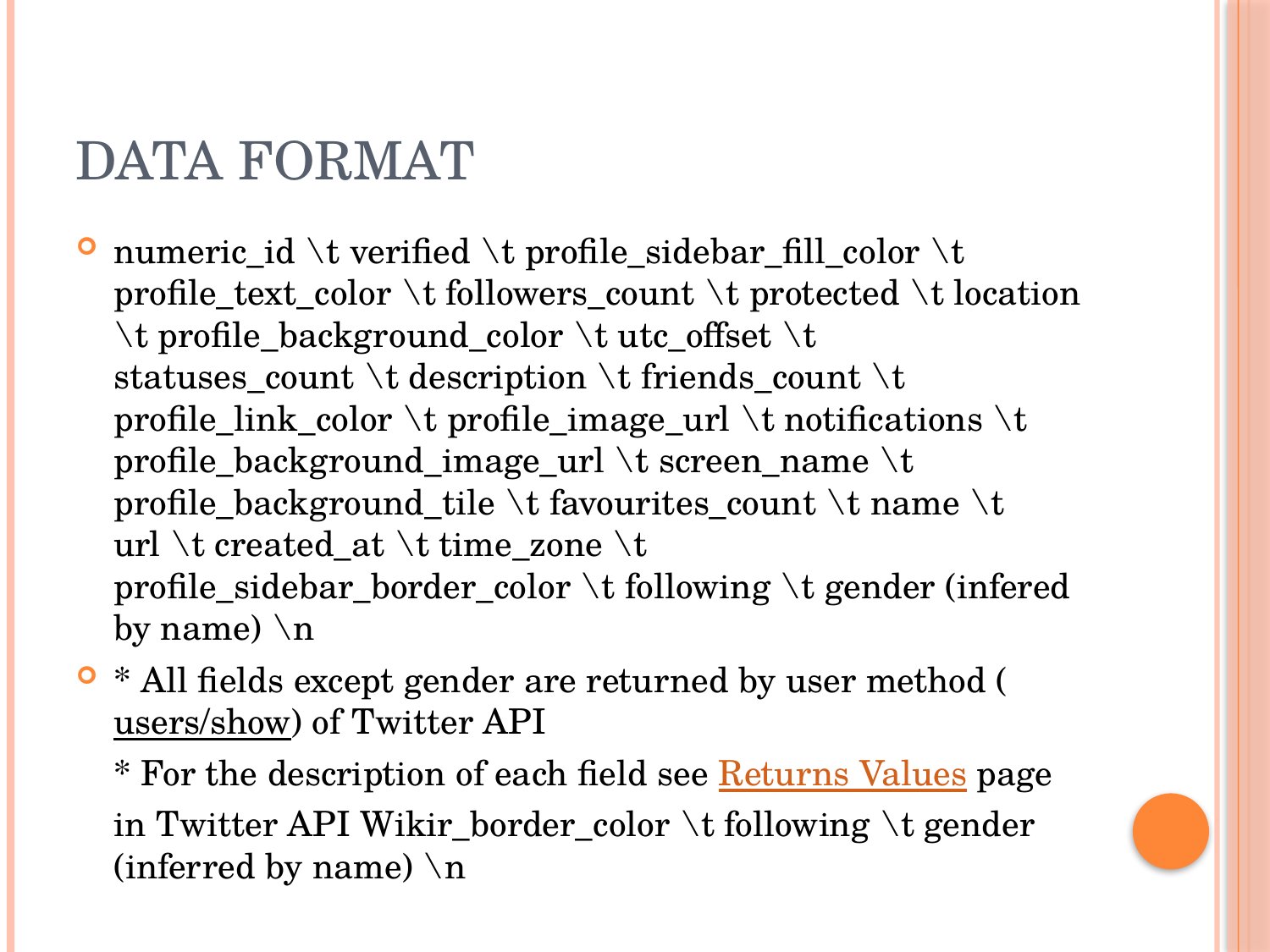

# Data Format
numeric_id \t verified \t profile_sidebar_fill_color \t profile_text_color \t followers_count \t protected \t location \t profile_background_color \t utc_offset \t statuses_count \t description \t friends_count \t profile_link_color \t profile_image_url \t notifications \t profile_background_image_url \t screen_name \t profile_background_tile \t favourites_count \t name \t url \t created_at \t time_zone \t profile_sidebar_border_color \t following \t gender (infered by name) \n
* All fields except gender are returned by user method (users/show) of Twitter API
* For the description of each field see Returns Values page in Twitter API Wikir_border_color \t following \t gender (inferred by name) \n